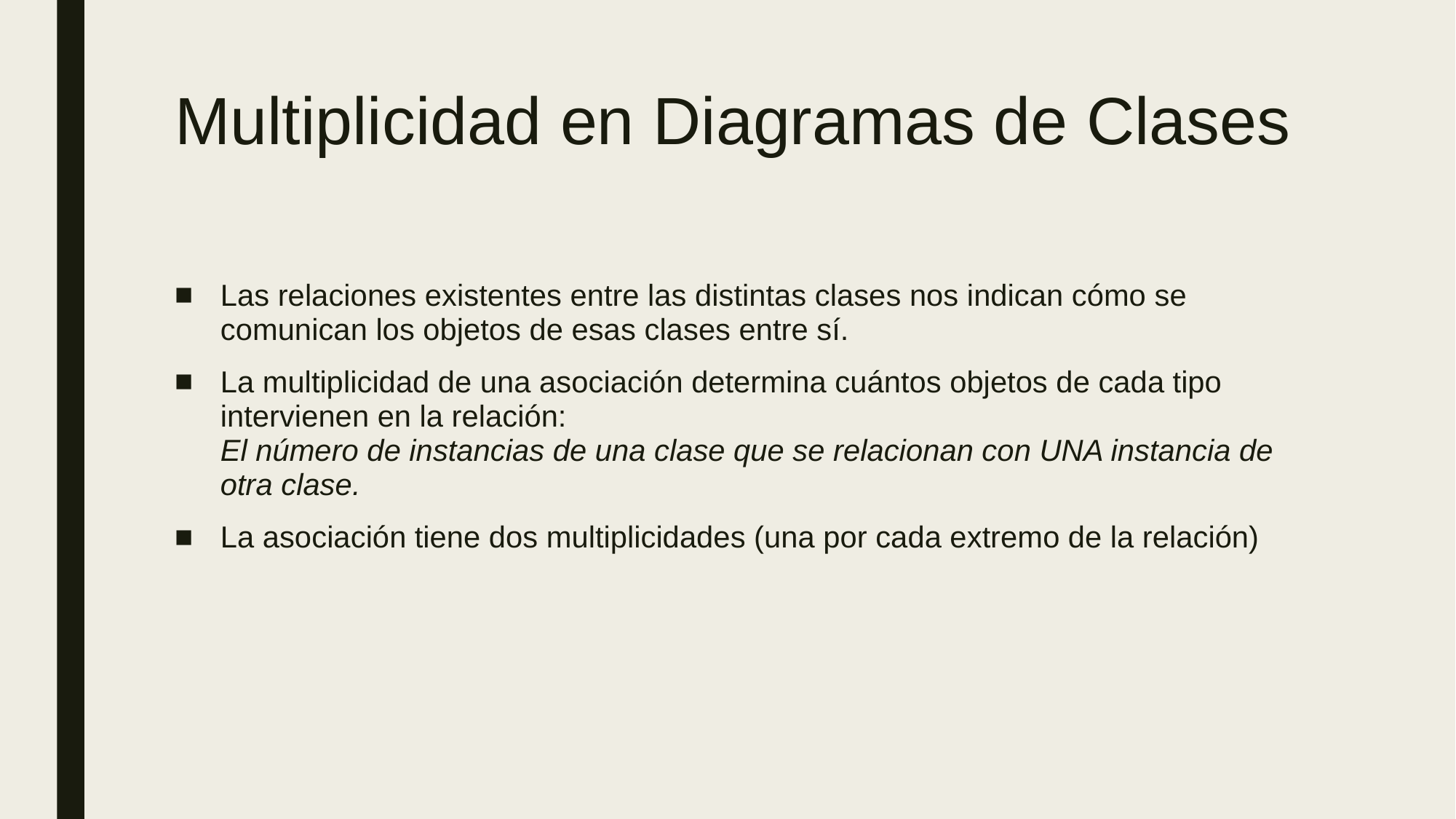

# Multiplicidad en Diagramas de Clases
Las relaciones existentes entre las distintas clases nos indican cómo se comunican los objetos de esas clases entre sí.
La multiplicidad de una asociación determina cuántos objetos de cada tipo intervienen en la relación:
El número de instancias de una clase que se relacionan con UNA instancia de otra clase.
La asociación tiene dos multiplicidades (una por cada extremo de la relación)